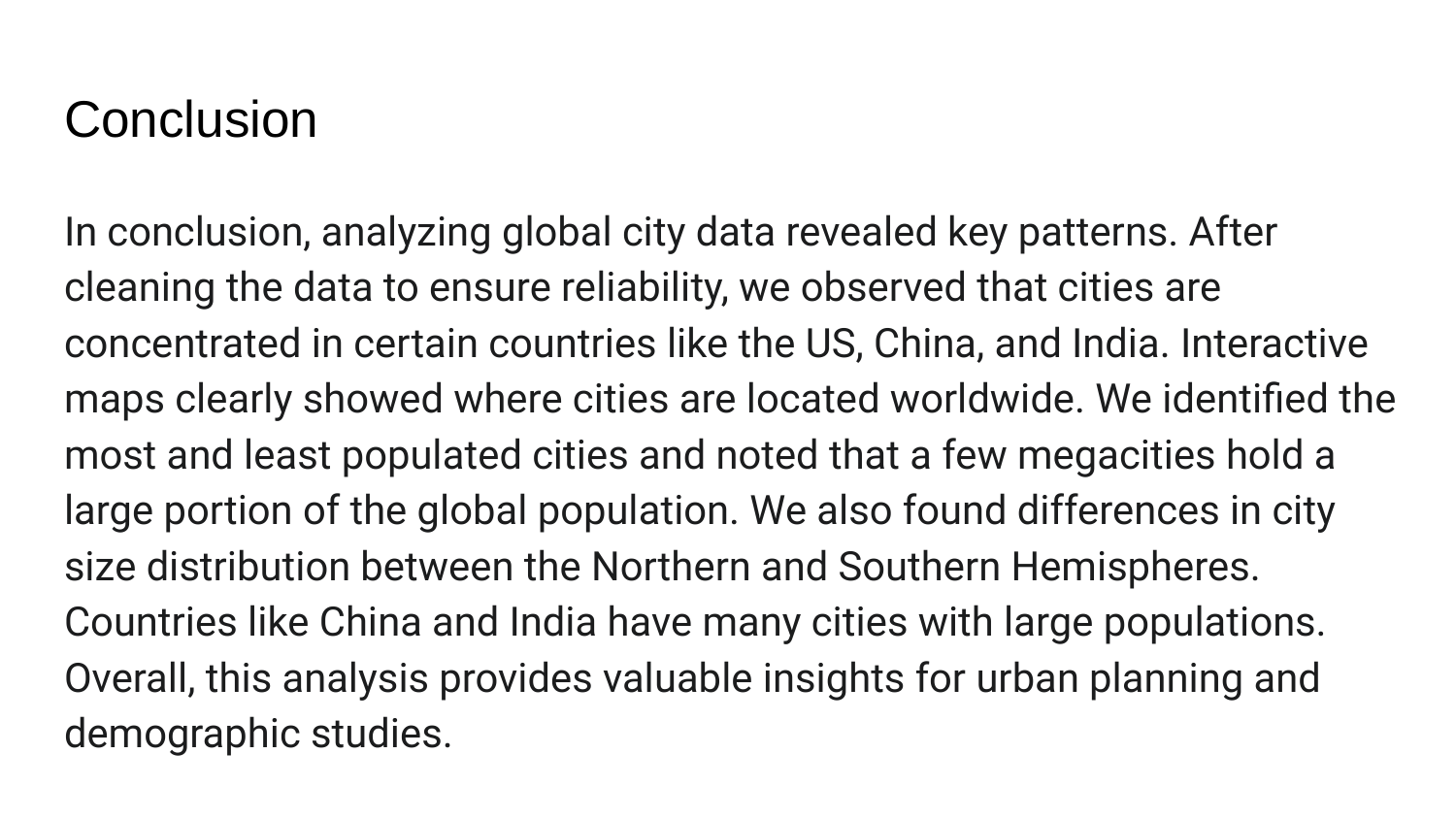

# Conclusion
In conclusion, analyzing global city data revealed key patterns. After cleaning the data to ensure reliability, we observed that cities are concentrated in certain countries like the US, China, and India. Interactive maps clearly showed where cities are located worldwide. We identified the most and least populated cities and noted that a few megacities hold a large portion of the global population. We also found differences in city size distribution between the Northern and Southern Hemispheres. Countries like China and India have many cities with large populations. Overall, this analysis provides valuable insights for urban planning and demographic studies.